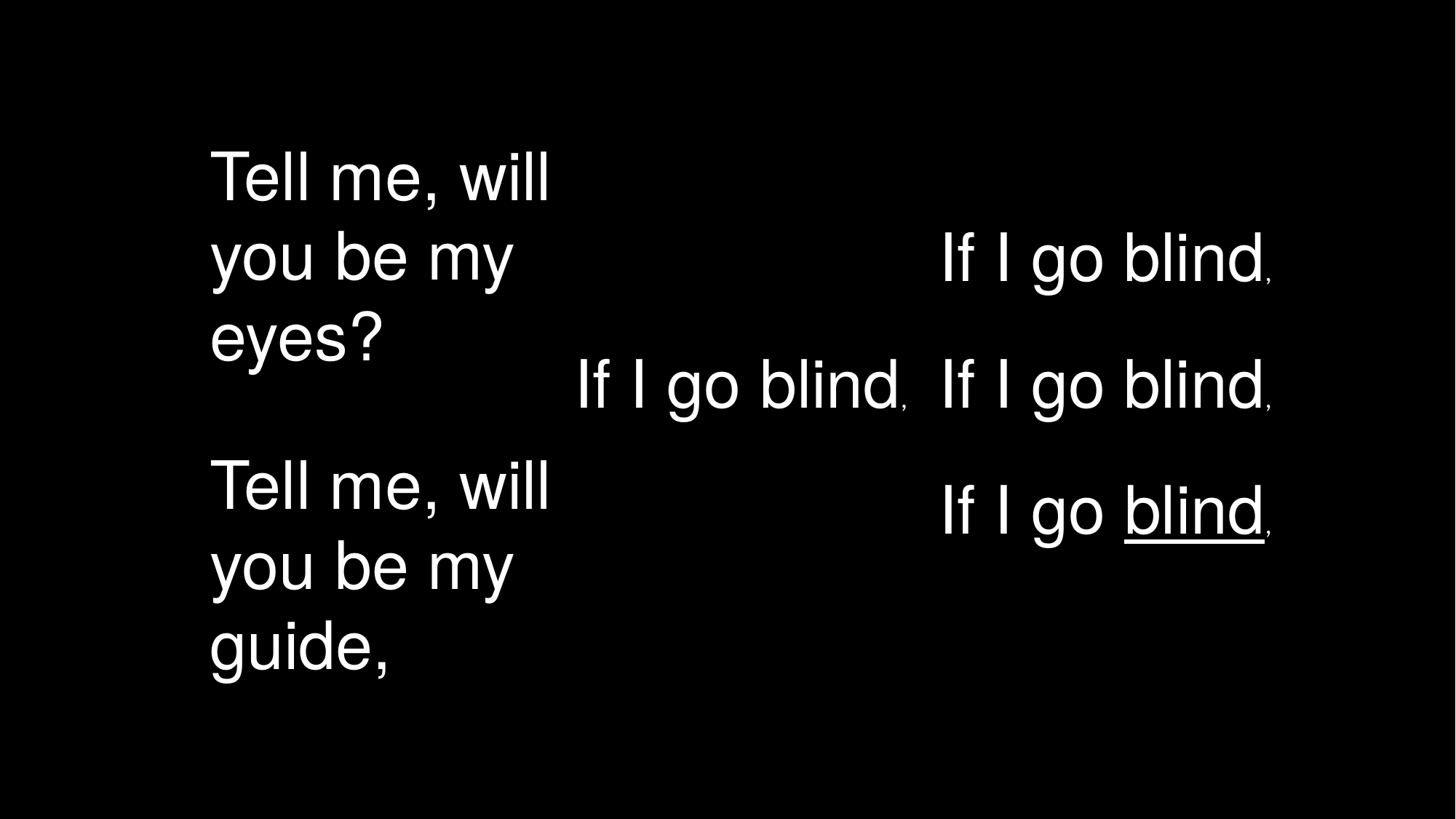

Tell me, will you be my eyes?
If I go blind,
If I go blind,
If I go blind,
Tell me, will you be my guide,
If I go blind,